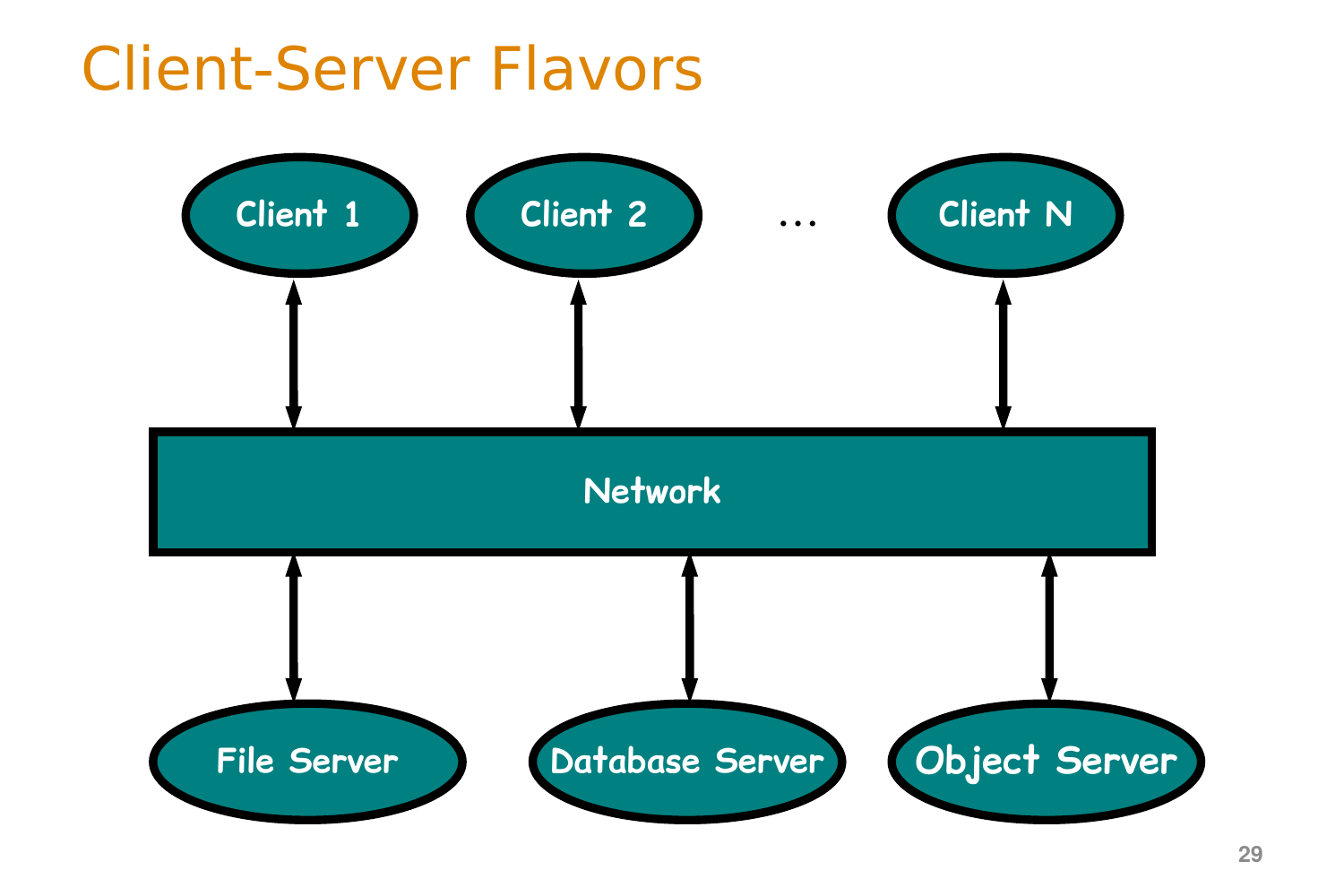

# Client-Server Flavors
Client 1
Client 2
Client N
...

Network

File Server
Database Server
Object Server
29